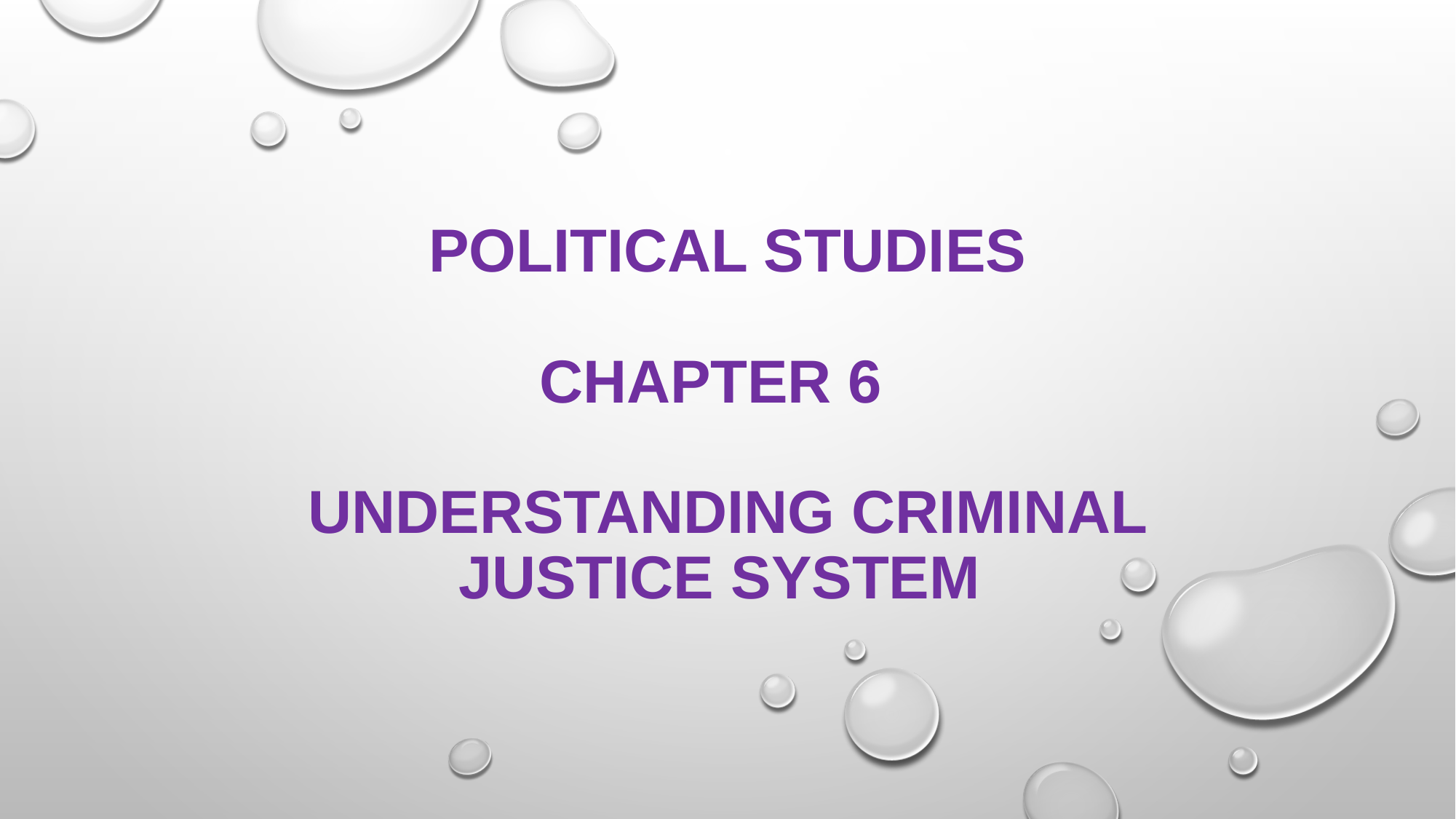

# POLITICAL STUDIES Chapter 6 Understanding Criminal Justice System